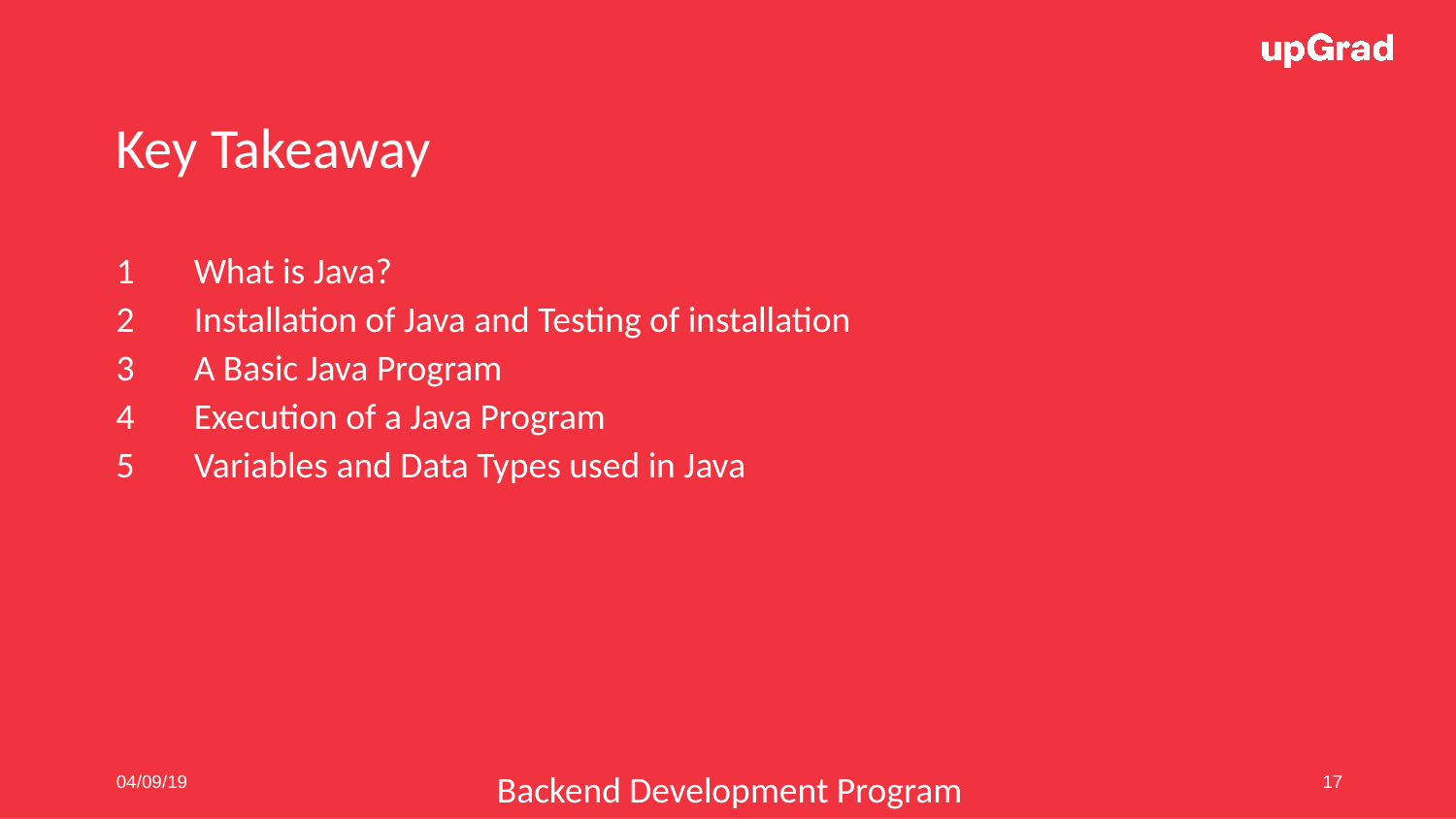

Key Takeaway
1
What is Java?
2
Installation of Java and Testing of installation
3
A Basic Java Program
4
Execution of a Java Program
5
Variables and Data Types used in Java
04/09/19
17
Backend Development Program